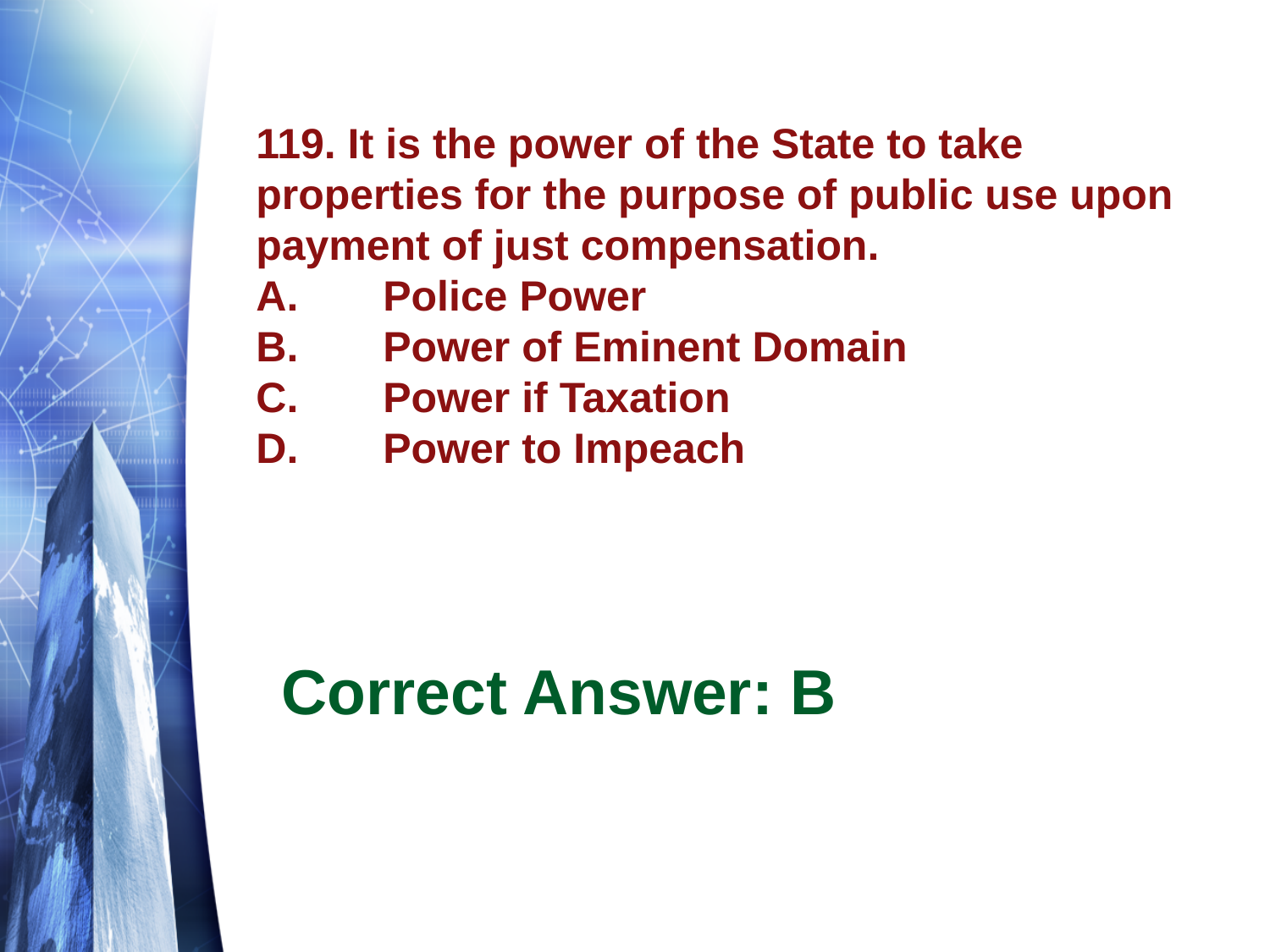

# 119. It is the power of the State to take properties for the purpose of public use upon payment of just compensation. A.	Police Power B.	Power of Eminent Domain C.	Power if Taxation D.	Power to Impeach
Correct Answer: B